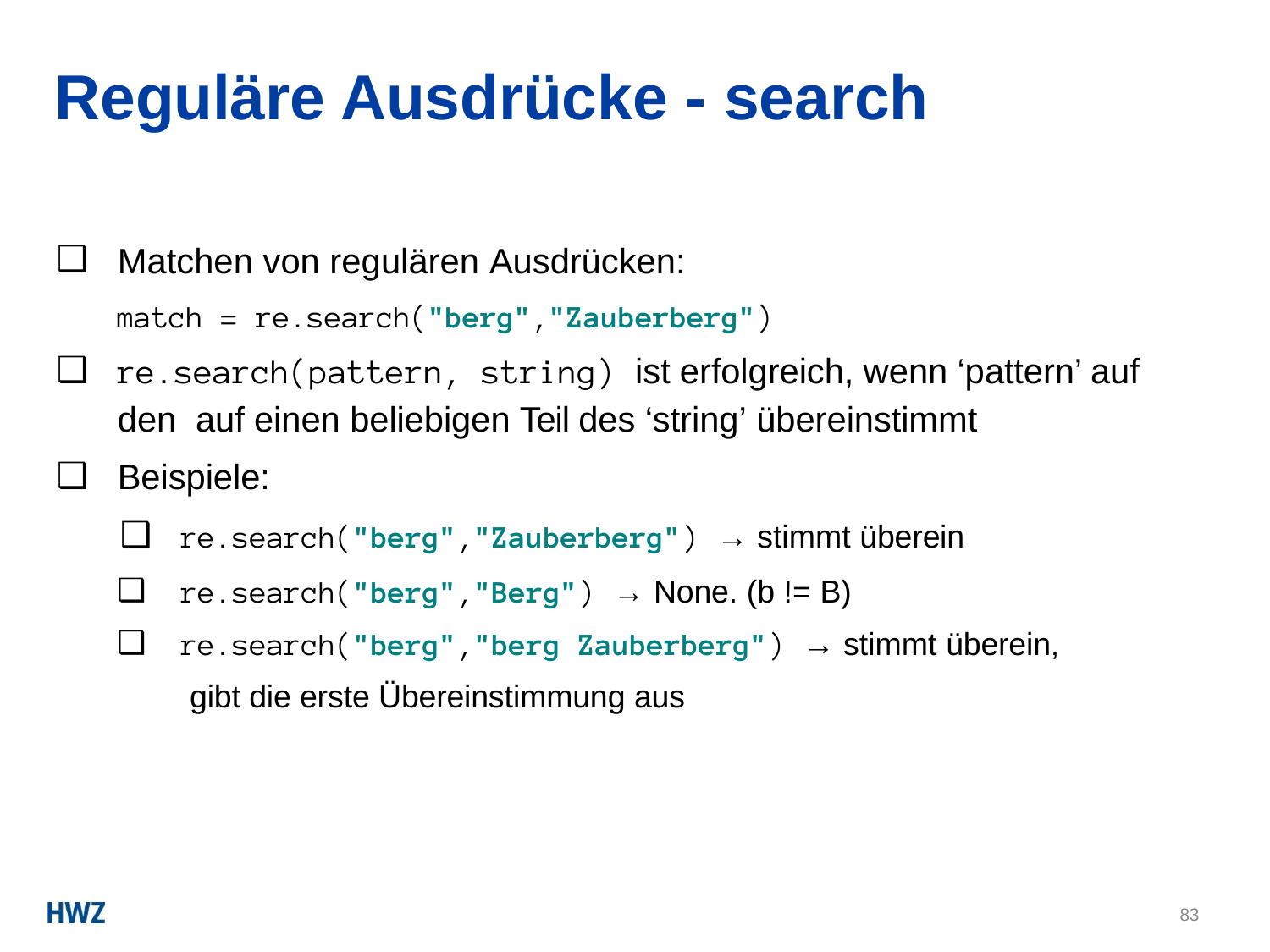

# Reguläre Ausdrücke - search
Matchen von regulären Ausdrücken:
match = re.search("berg","Zauberberg")
re.search(pattern, string) ist erfolgreich, wenn ‘pattern’ auf den  auf einen beliebigen Teil des ‘string’ übereinstimmt
Beispiele:
re.search("berg","Zauberberg") → stimmt überein
re.search("berg","Berg") → None. (b != B)
re.search("berg","berg Zauberberg") → stimmt überein,  gibt die erste Übereinstimmung aus
83